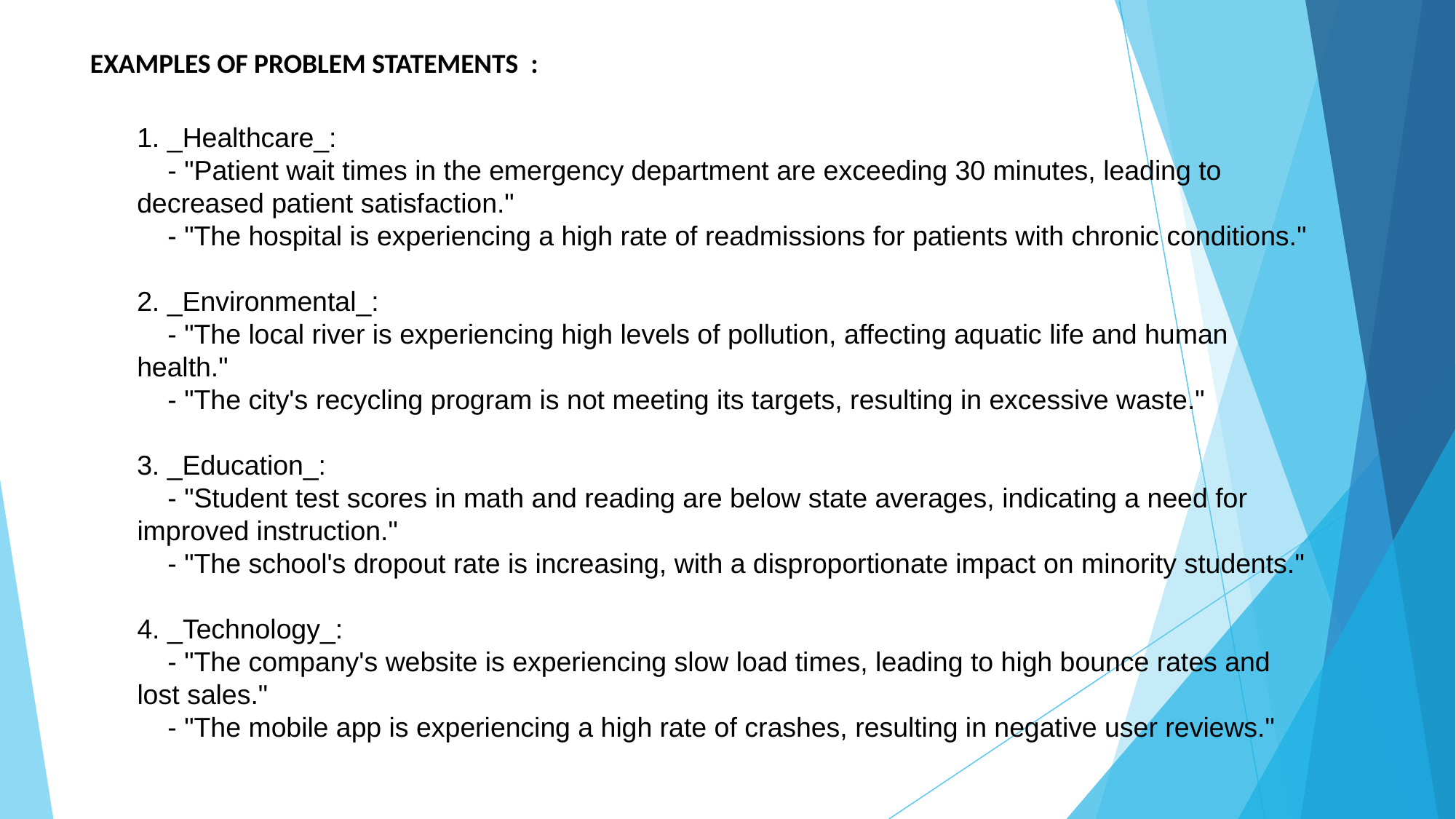

# EXAMPLES OF PROBLEM STATEMENTS  :

1. _Healthcare_:
    - "Patient wait times in the emergency department are exceeding 30 minutes, leading to decreased patient satisfaction."
    - "The hospital is experiencing a high rate of readmissions for patients with chronic conditions."

2. _Environmental_:
    - "The local river is experiencing high levels of pollution, affecting aquatic life and human health."
    - "The city's recycling program is not meeting its targets, resulting in excessive waste."

3. _Education_:
    - "Student test scores in math and reading are below state averages, indicating a need for improved instruction."
    - "The school's dropout rate is increasing, with a disproportionate impact on minority students."

4. _Technology_:
    - "The company's website is experiencing slow load times, leading to high bounce rates and lost sales."
    - "The mobile app is experiencing a high rate of crashes, resulting in negative user reviews."